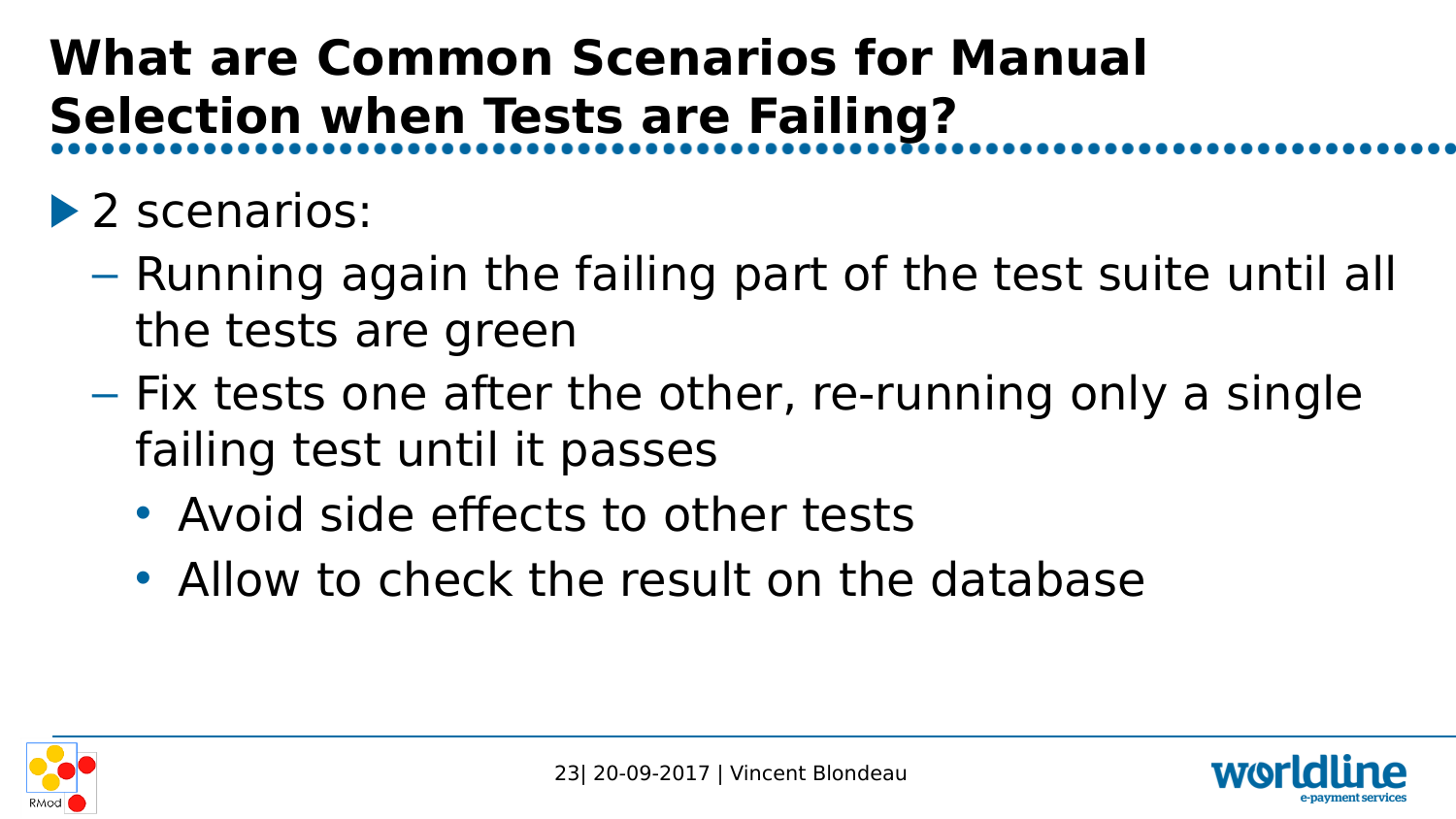

# What are Common Scenarios for Manual Selection when Tests are Failing?
2 scenarios:
Running again the failing part of the test suite until all the tests are green
Fix tests one after the other, re-running only a single failing test until it passes
Avoid side effects to other tests
Allow to check the result on the database